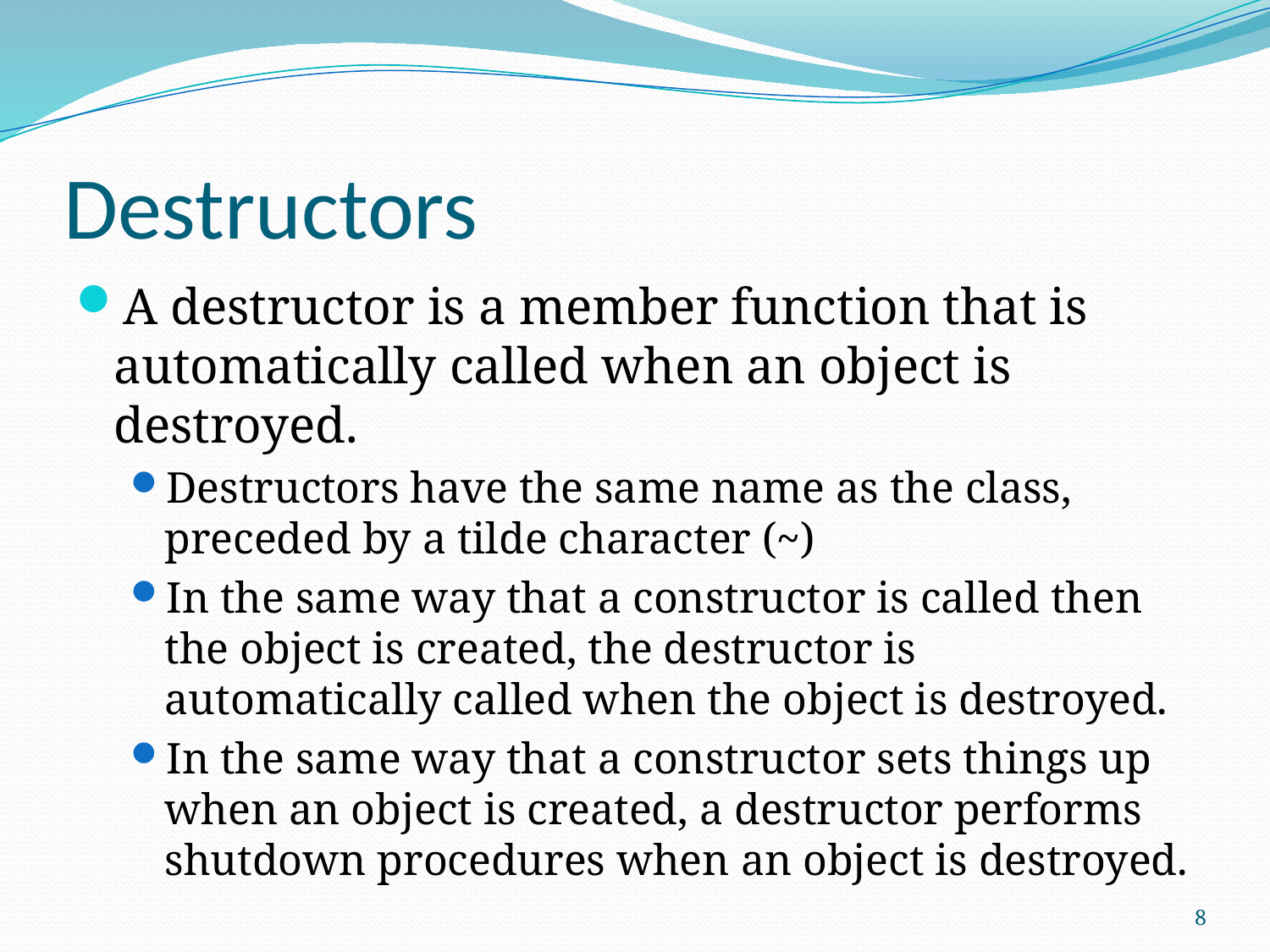

# Destructors
A destructor is a member function that is automatically called when an object is destroyed.
Destructors have the same name as the class, preceded by a tilde character (~)
In the same way that a constructor is called then the object is created, the destructor is automatically called when the object is destroyed.
In the same way that a constructor sets things up when an object is created, a destructor performs shutdown procedures when an object is destroyed.
8